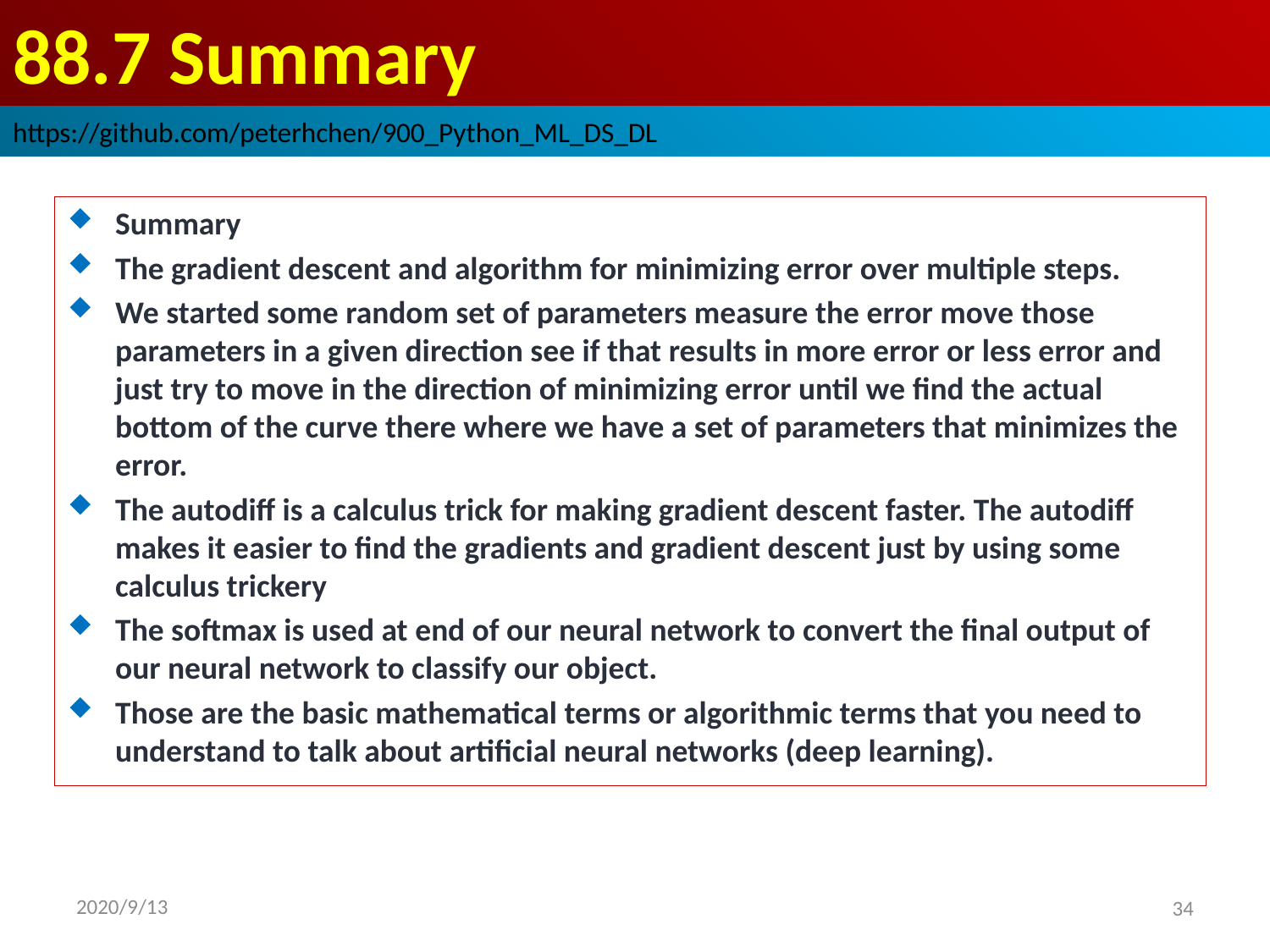

# 88.7 Summary
https://github.com/peterhchen/900_Python_ML_DS_DL
Summary
The gradient descent and algorithm for minimizing error over multiple steps.
We started some random set of parameters measure the error move those parameters in a given direction see if that results in more error or less error and just try to move in the direction of minimizing error until we find the actual bottom of the curve there where we have a set of parameters that minimizes the error.
The autodiff is a calculus trick for making gradient descent faster. The autodiff makes it easier to find the gradients and gradient descent just by using some calculus trickery
The softmax is used at end of our neural network to convert the final output of our neural network to classify our object.
Those are the basic mathematical terms or algorithmic terms that you need to understand to talk about artificial neural networks (deep learning).

2020/9/13
34